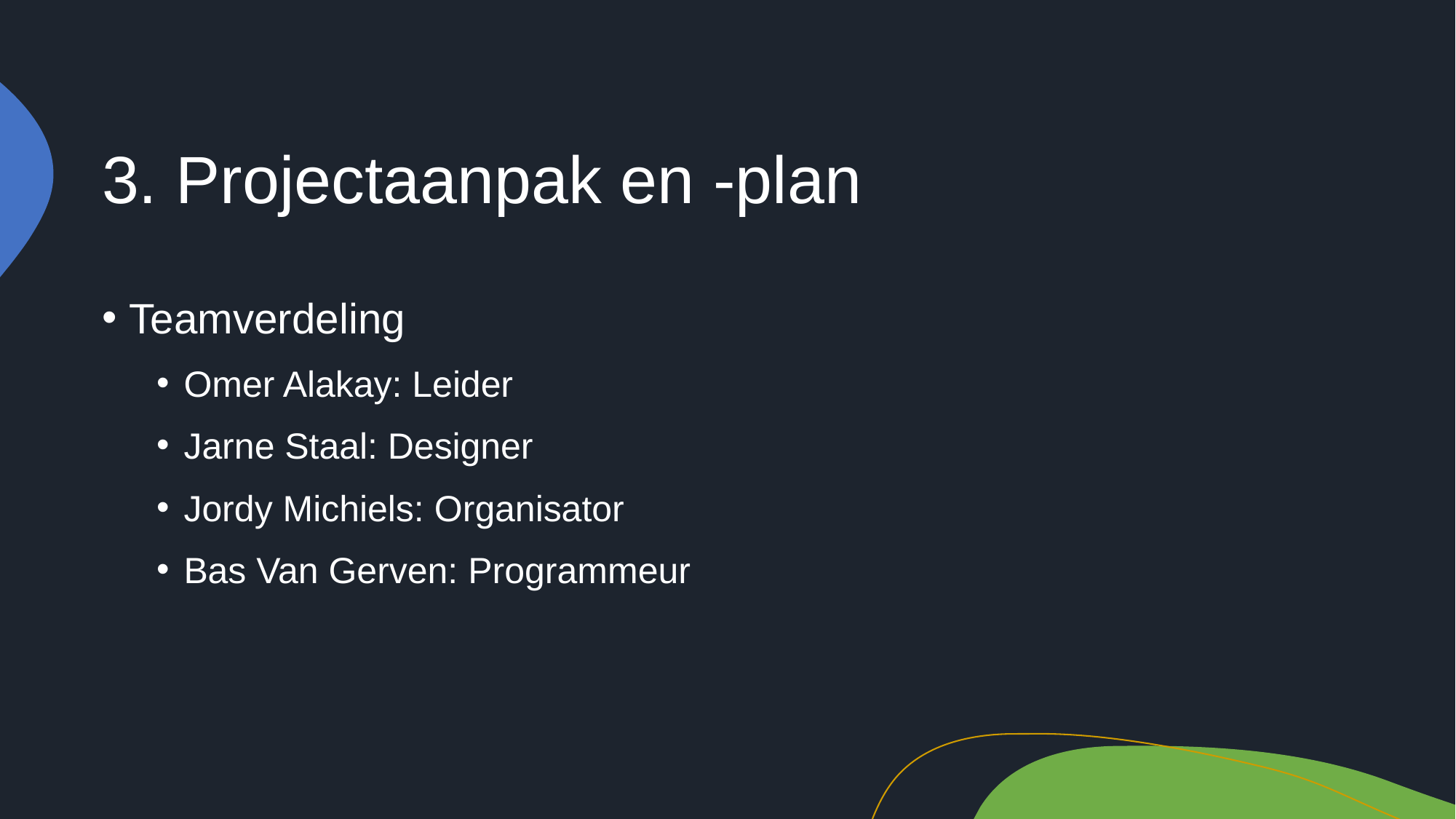

# 3. Projectaanpak en -plan
Teamverdeling
Omer Alakay: Leider
Jarne Staal: Designer
Jordy Michiels: Organisator
Bas Van Gerven: Programmeur